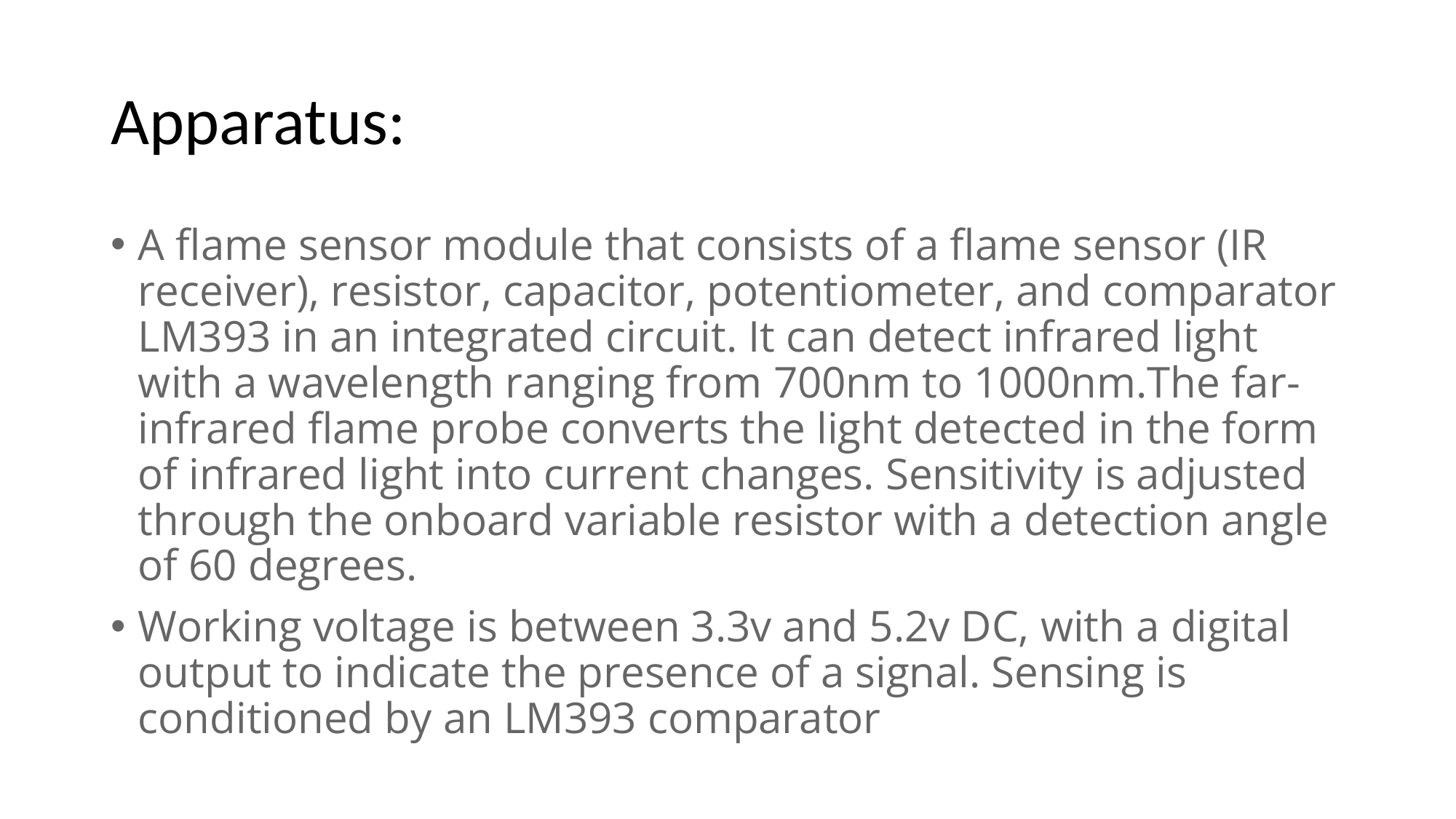

# Apparatus:
A flame sensor module that consists of a flame sensor (IR receiver), resistor, capacitor, potentiometer, and comparator LM393 in an integrated circuit. It can detect infrared light with a wavelength ranging from 700nm to 1000nm.The far-infrared flame probe converts the light detected in the form of infrared light into current changes. Sensitivity is adjusted through the onboard variable resistor with a detection angle of 60 degrees.
Working voltage is between 3.3v and 5.2v DC, with a digital output to indicate the presence of a signal. Sensing is conditioned by an LM393 comparator